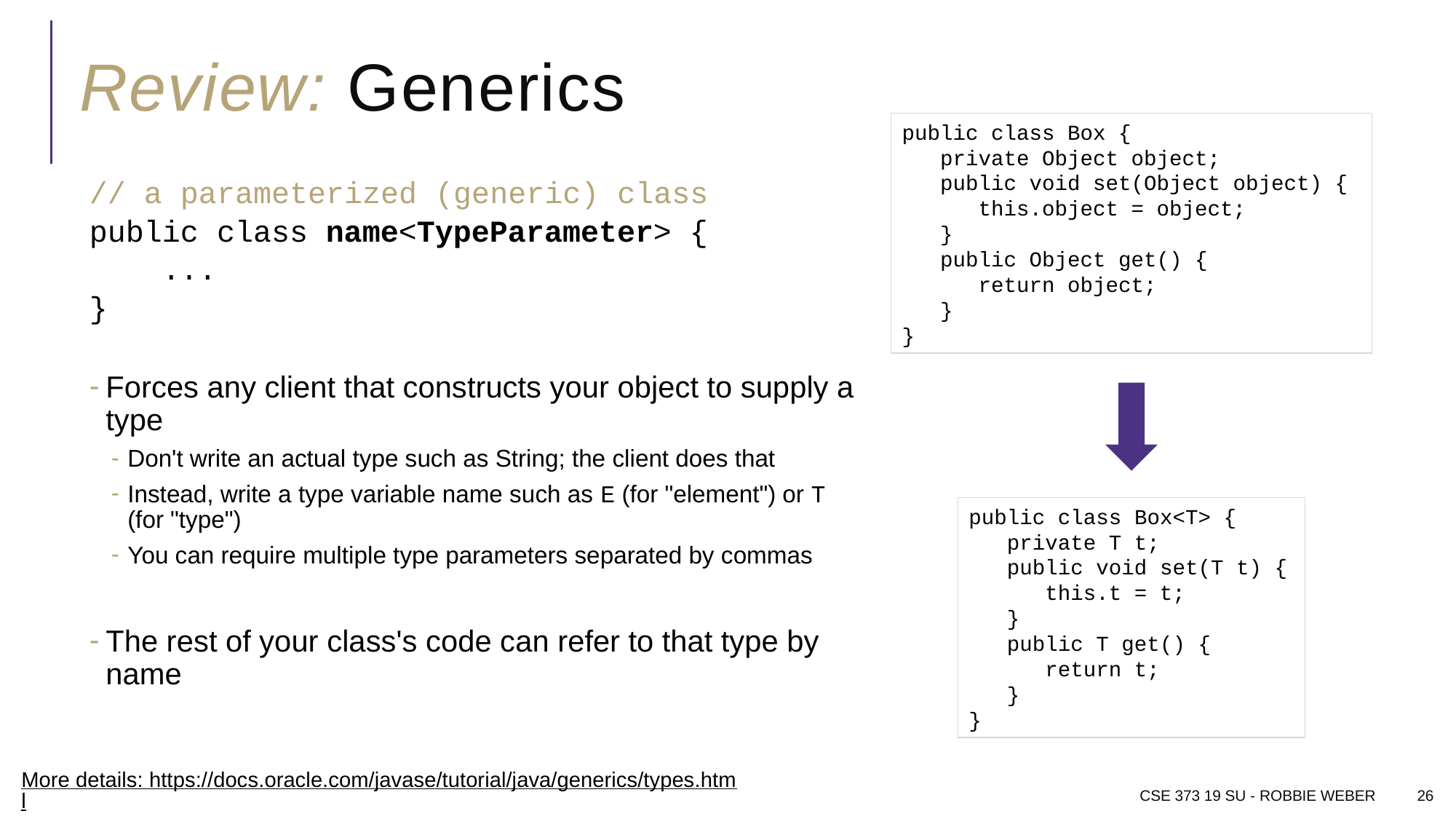

# Review: Generics
public class Box {
   private Object object;
   public void set(Object object) {
      this.object = object;
   }
   public Object get() {
      return object;
   }
}
// a parameterized (generic) class
public class name<TypeParameter> {
    ...
}

Forces any client that constructs your object to supply a type
Don't write an actual type such as String; the client does that
Instead, write a type variable name such as E (for "element") or T (for "type")
You can require multiple type parameters separated by commas

The rest of your class's code can refer to that type by name

public class Box<T> {
   private T t;
   public void set(T t) {
      this.t = t;
   }
   public T get() {
      return t;
   }
}
More details: https://docs.oracle.com/javase/tutorial/java/generics/types.html
CSE 373 19 Su - Robbie Weber
26